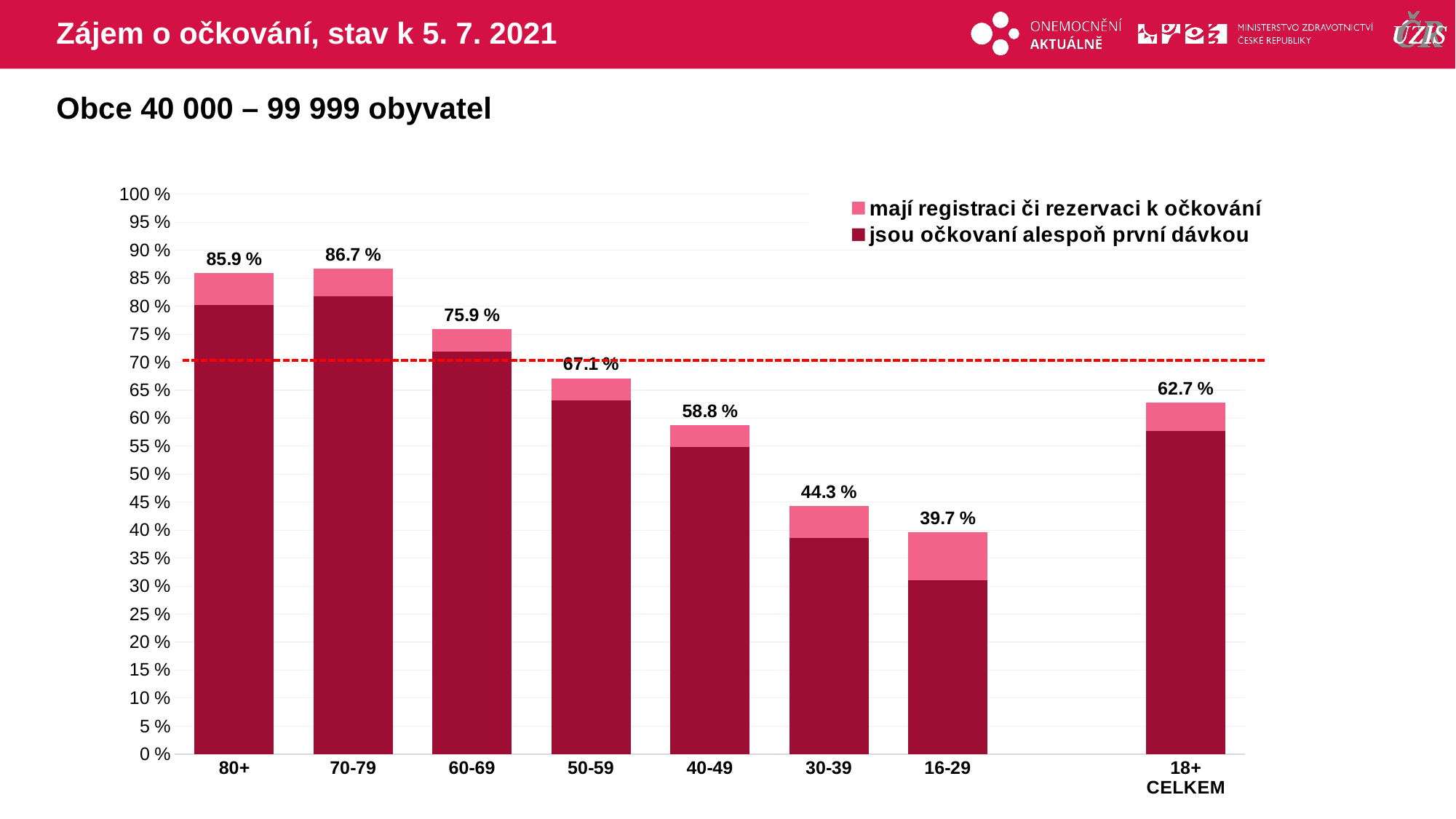

# Zájem o očkování, stav k 5. 7. 2021
Obce 40 000 – 99 999 obyvatel

### Chart

| Category | mají registraci či rezervaci k očkování | jsou očkovaní alespoň první dávkou |
|---|---|---|
| 80+ | 85.92454 | 80.2148243 |
| 70-79 | 86.71229 | 81.7570168 |
| 60-69 | 75.85682 | 71.9135013 |
| 50-59 | 67.14154 | 63.1156017 |
| 40-49 | 58.76951 | 54.8435065 |
| 30-39 | 44.25871 | 38.6421423 |
| 16-29 | 39.65911 | 31.0885298 |
|  | None | None |
| 18+ CELKEM | 62.72712 | 57.6682703 |